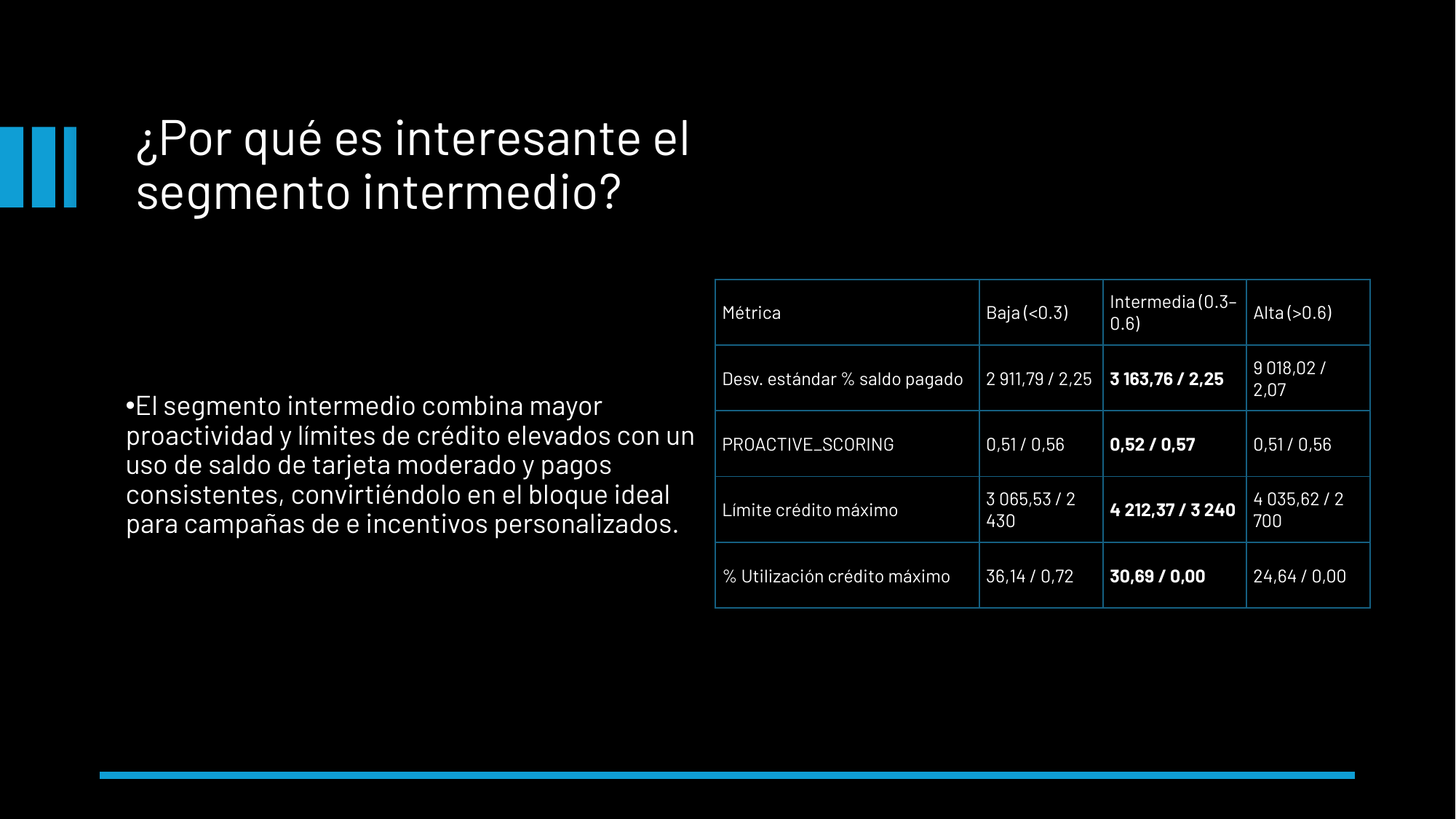

¿Por qué es interesante el segmento intermedio?

El segmento intermedio combina mayor proactividad y límites de crédito elevados con un uso de saldo de tarjeta moderado y pagos consistentes, convirtiéndolo en el bloque ideal para campañas de e incentivos personalizados.
| Métrica | Baja (<0.3) | Intermedia (0.3–0.6) | Alta (>0.6) |
| --- | --- | --- | --- |
| Desv. estándar % saldo pagado | 2 911,79 / 2,25 | 3 163,76 / 2,25 | 9 018,02 / 2,07 |
| PROACTIVE\_SCORING | 0,51 / 0,56 | 0,52 / 0,57 | 0,51 / 0,56 |
| Límite crédito máximo | 3 065,53 / 2 430 | 4 212,37 / 3 240 | 4 035,62 / 2 700 |
| % Utilización crédito máximo | 36,14 / 0,72 | 30,69 / 0,00 | 24,64 / 0,00 |